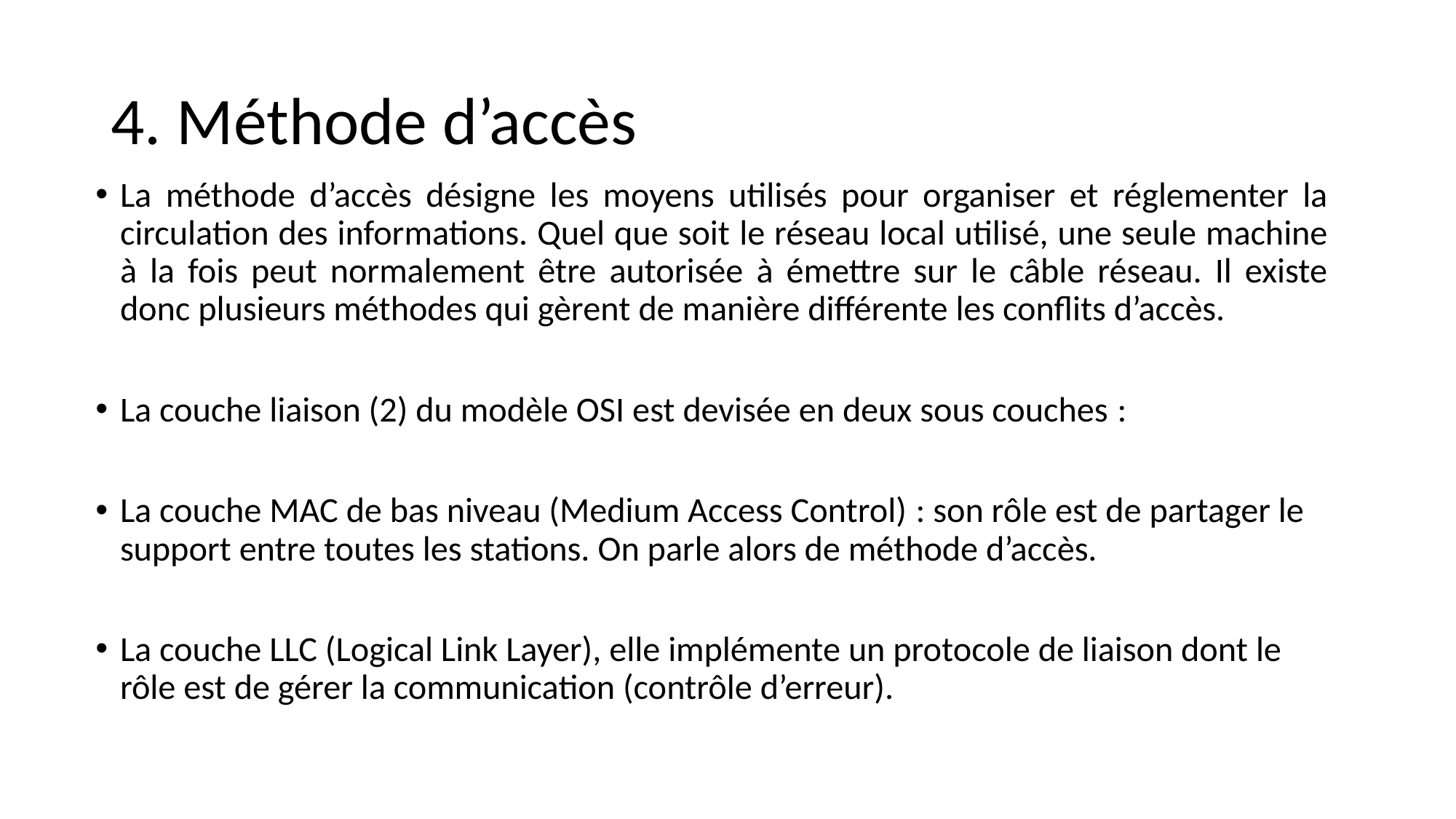

# 4. Méthode d’accès
La méthode d’accès désigne les moyens utilisés pour organiser et réglementer la circulation des informations. Quel que soit le réseau local utilisé, une seule machine à la fois peut normalement être autorisée à émettre sur le câble réseau. Il existe donc plusieurs méthodes qui gèrent de manière différente les conflits d’accès.

La couche liaison (2) du modèle OSI est devisée en deux sous couches :

La couche MAC de bas niveau (Medium Access Control) : son rôle est de partager le support entre toutes les stations. On parle alors de méthode d’accès.

La couche LLC (Logical Link Layer), elle implémente un protocole de liaison dont le rôle est de gérer la communication (contrôle d’erreur).